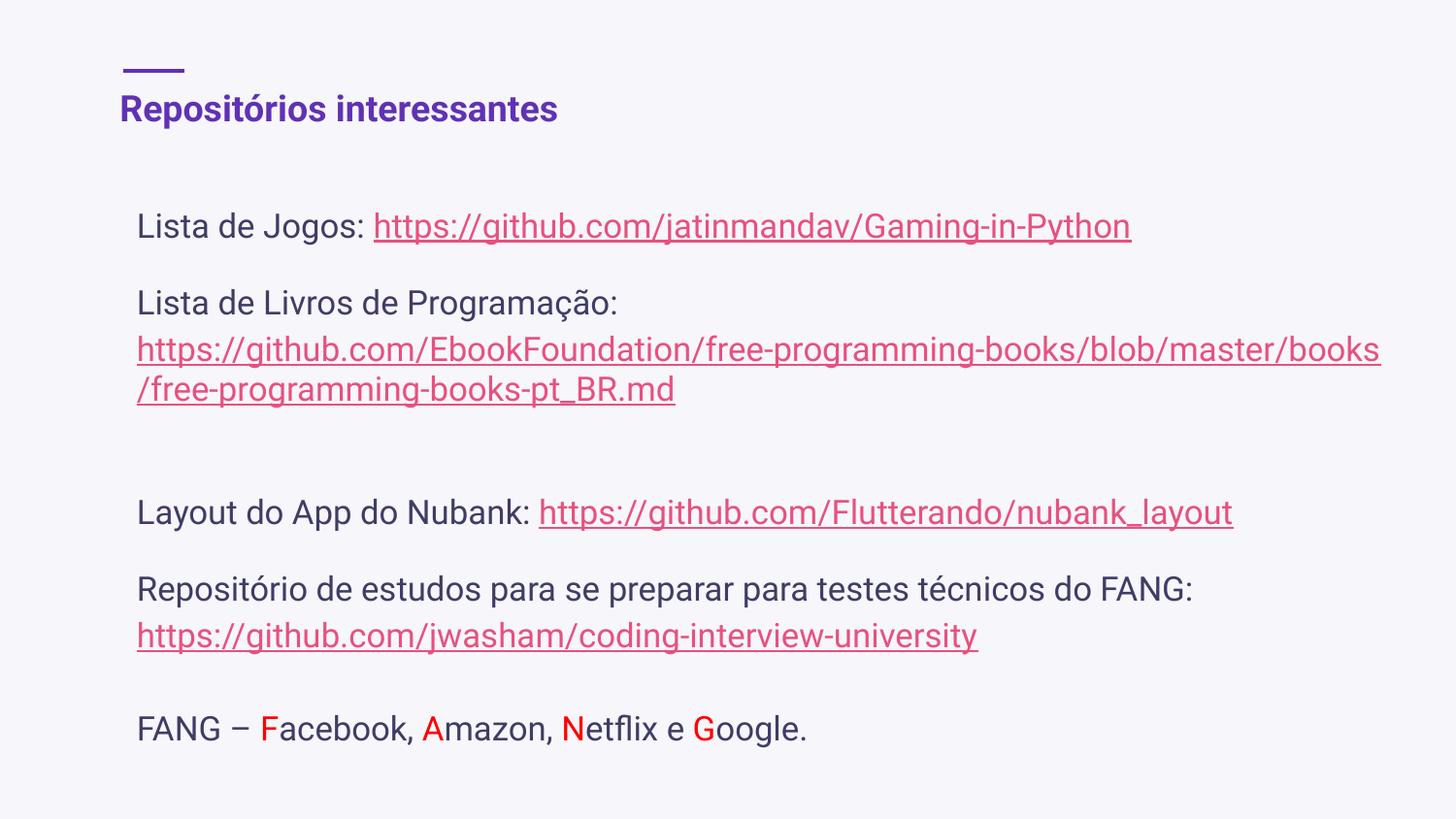

# Repositórios interessantes
Lista de Jogos: https://github.com/jatinmandav/Gaming-in-Python
Lista de Livros de Programação: https://github.com/EbookFoundation/free-programming-books/blob/master/books/free-programming-books-pt_BR.md
Layout do App do Nubank: https://github.com/Flutterando/nubank_layout
Repositório de estudos para se preparar para testes técnicos do FANG: https://github.com/jwasham/coding-interview-university

FANG – Facebook, Amazon, Netflix e Google.